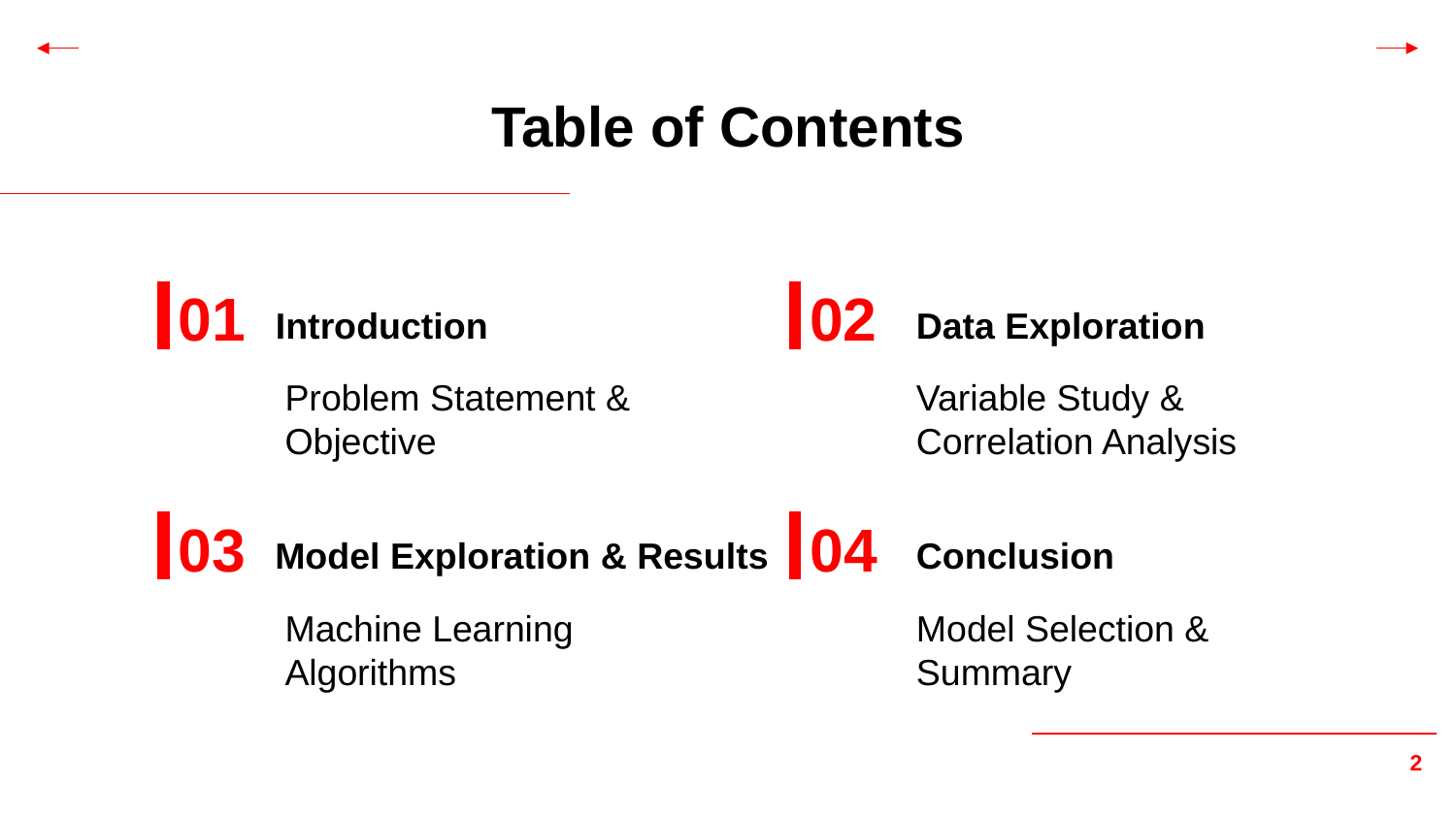

Table of Contents
01
02
# Introduction
Data Exploration
Problem Statement & Objective
Variable Study & Correlation Analysis
03
04
Model Exploration & Results
Conclusion
Machine Learning Algorithms
Model Selection & Summary